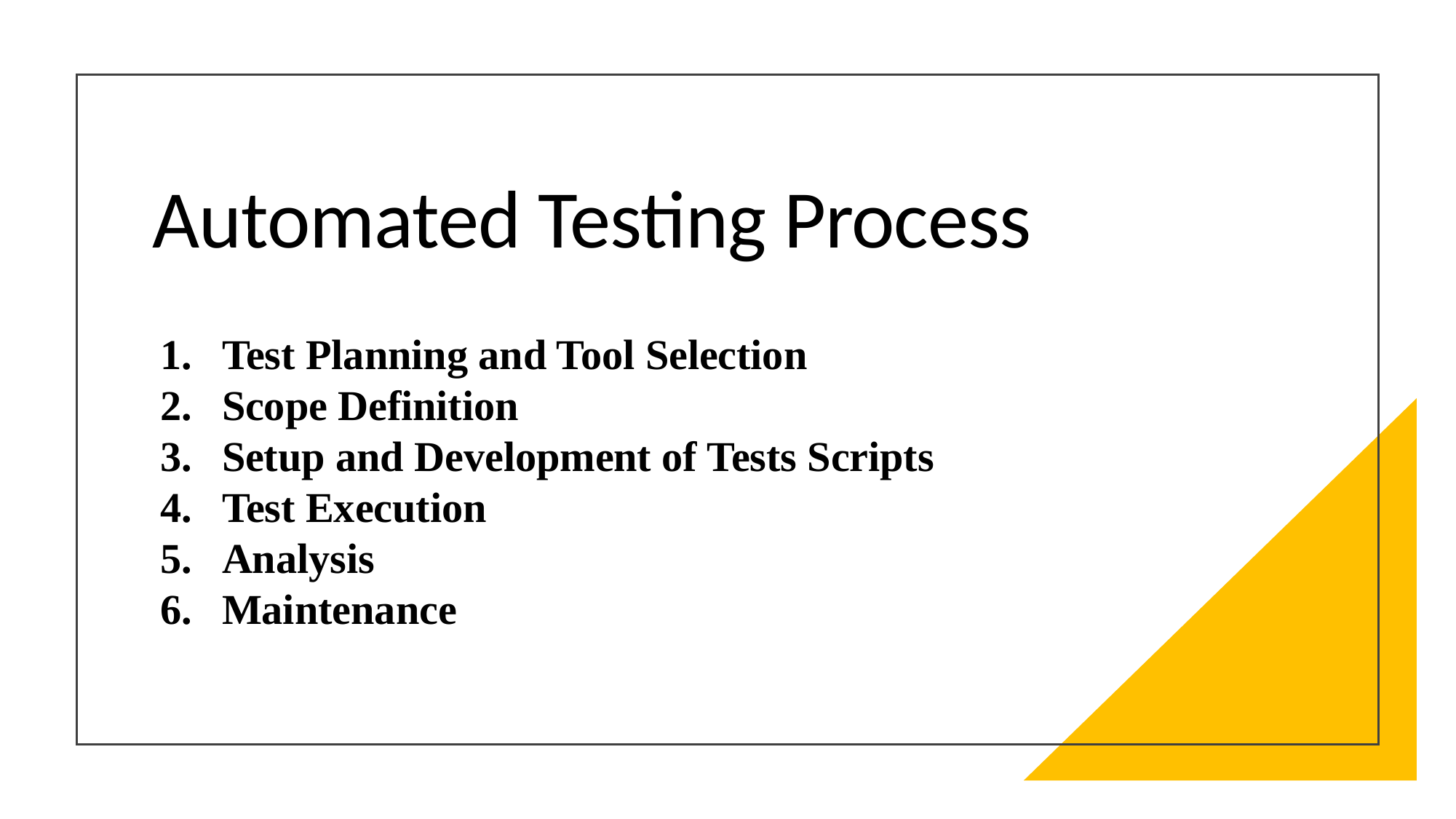

# Automated Testing Process
Test Planning and Tool Selection
Scope Definition
Setup and Development of Tests Scripts
Test Execution
Analysis
Maintenance